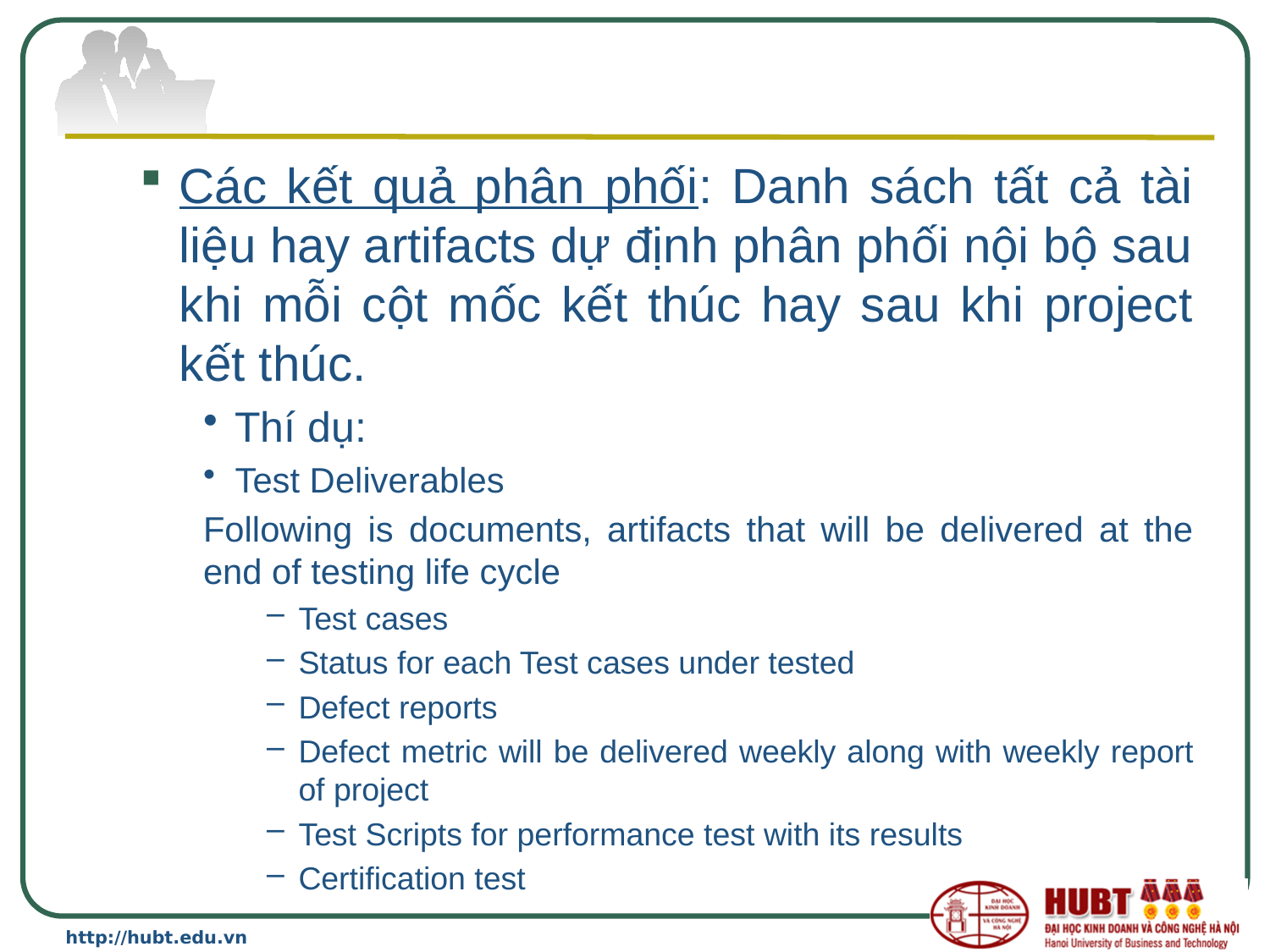

#
Các kết quả phân phối: Danh sách tất cả tài liệu hay artifacts dự định phân phối nội bộ sau khi mỗi cột mốc kết thúc hay sau khi project kết thúc.
Thí dụ:
Test Deliverables
Following is documents, artifacts that will be delivered at the end of testing life cycle
Test cases
Status for each Test cases under tested
Defect reports
Defect metric will be delivered weekly along with weekly report of project
Test Scripts for performance test with its results
Certification test
http://hubt.edu.vn